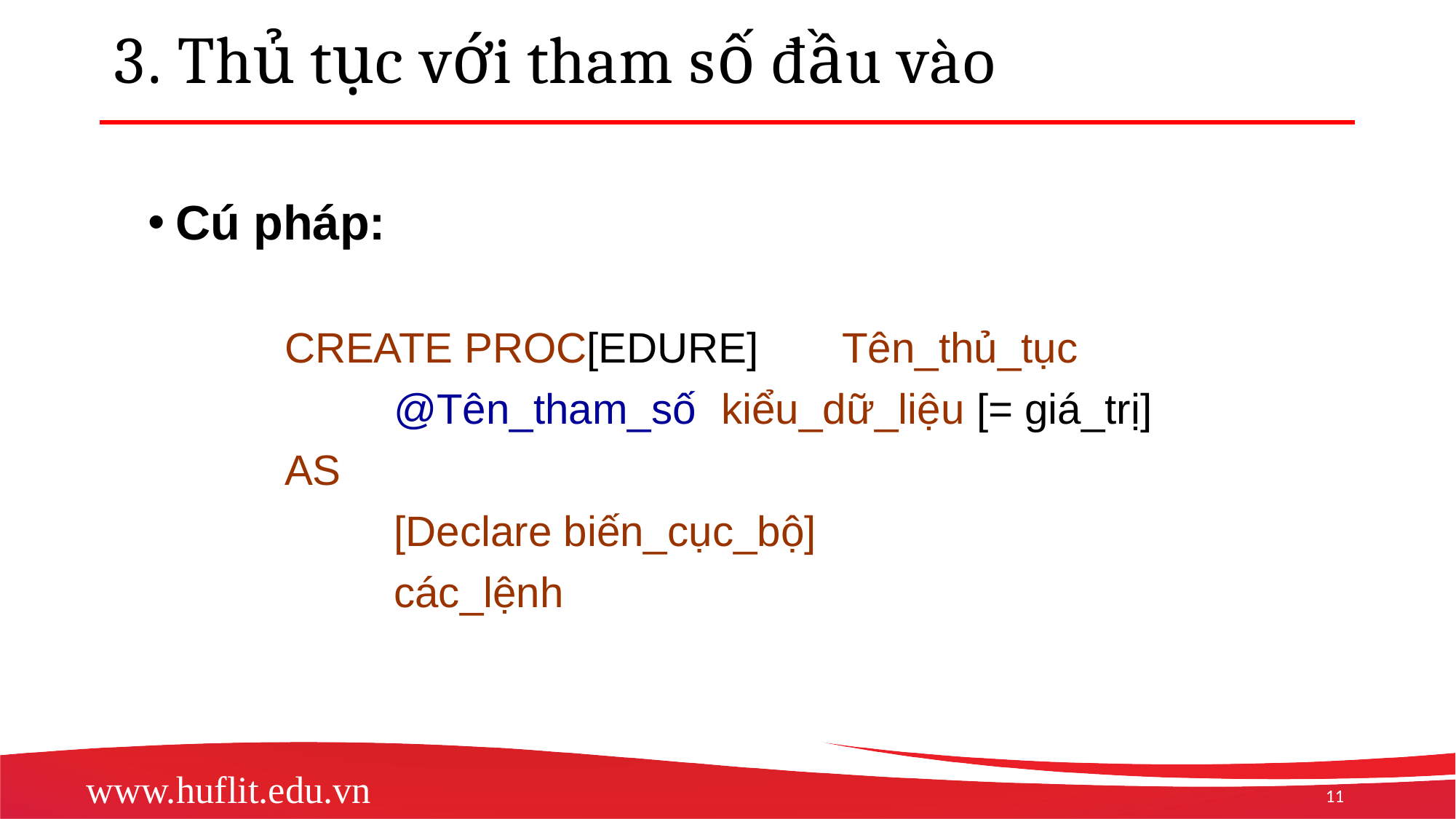

# 3. Thủ tục với tham số đầu vào
Cú pháp:

		CREATE PROC[EDURE]	 Tên_thủ_tục
			@Tên_tham_số 	kiểu_dữ_liệu [= giá_trị]
		AS
			[Declare biến_cục_bộ]
			các_lệnh
11